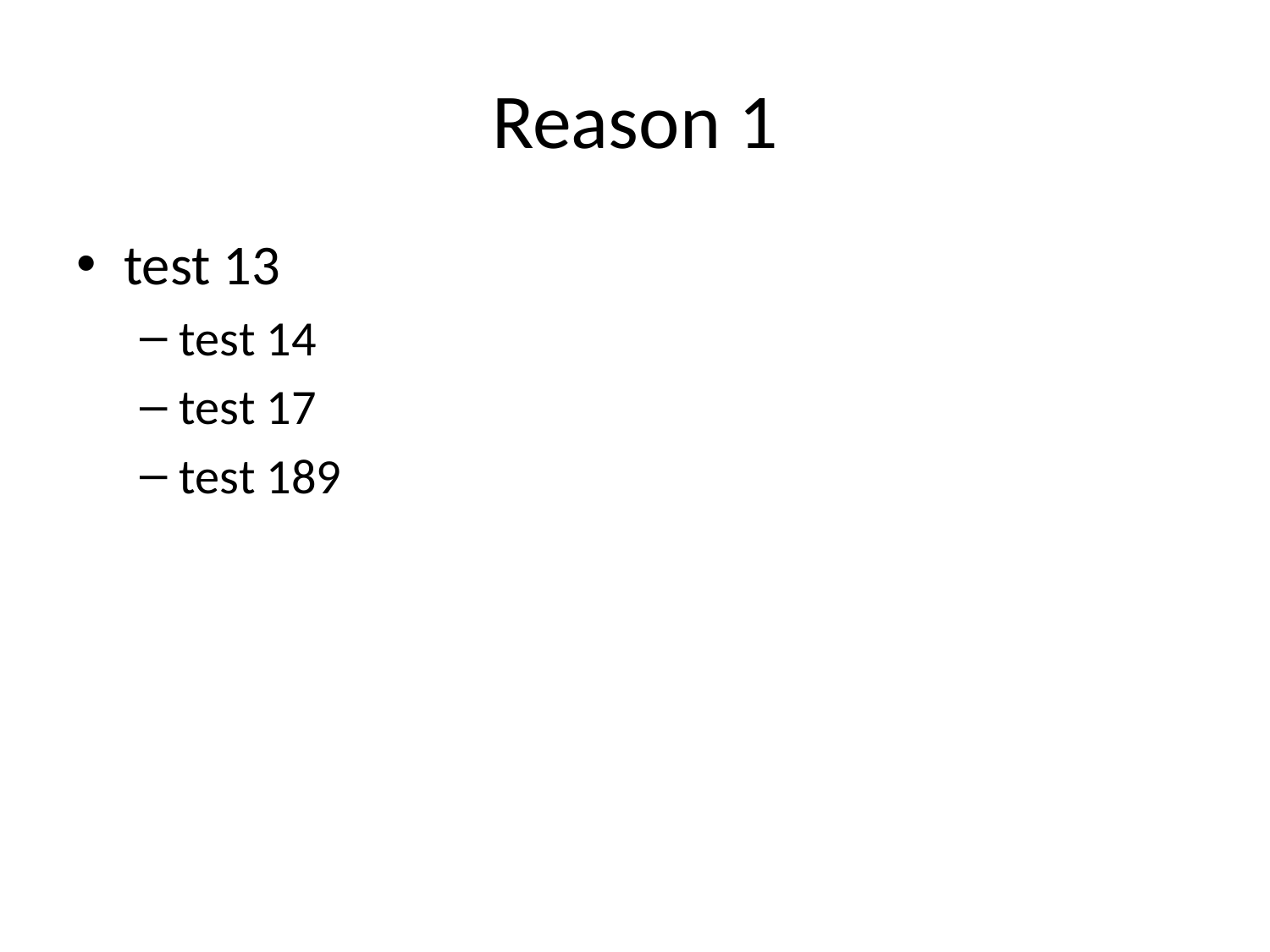

# Reason 1
test 13
test 14
test 17
test 189